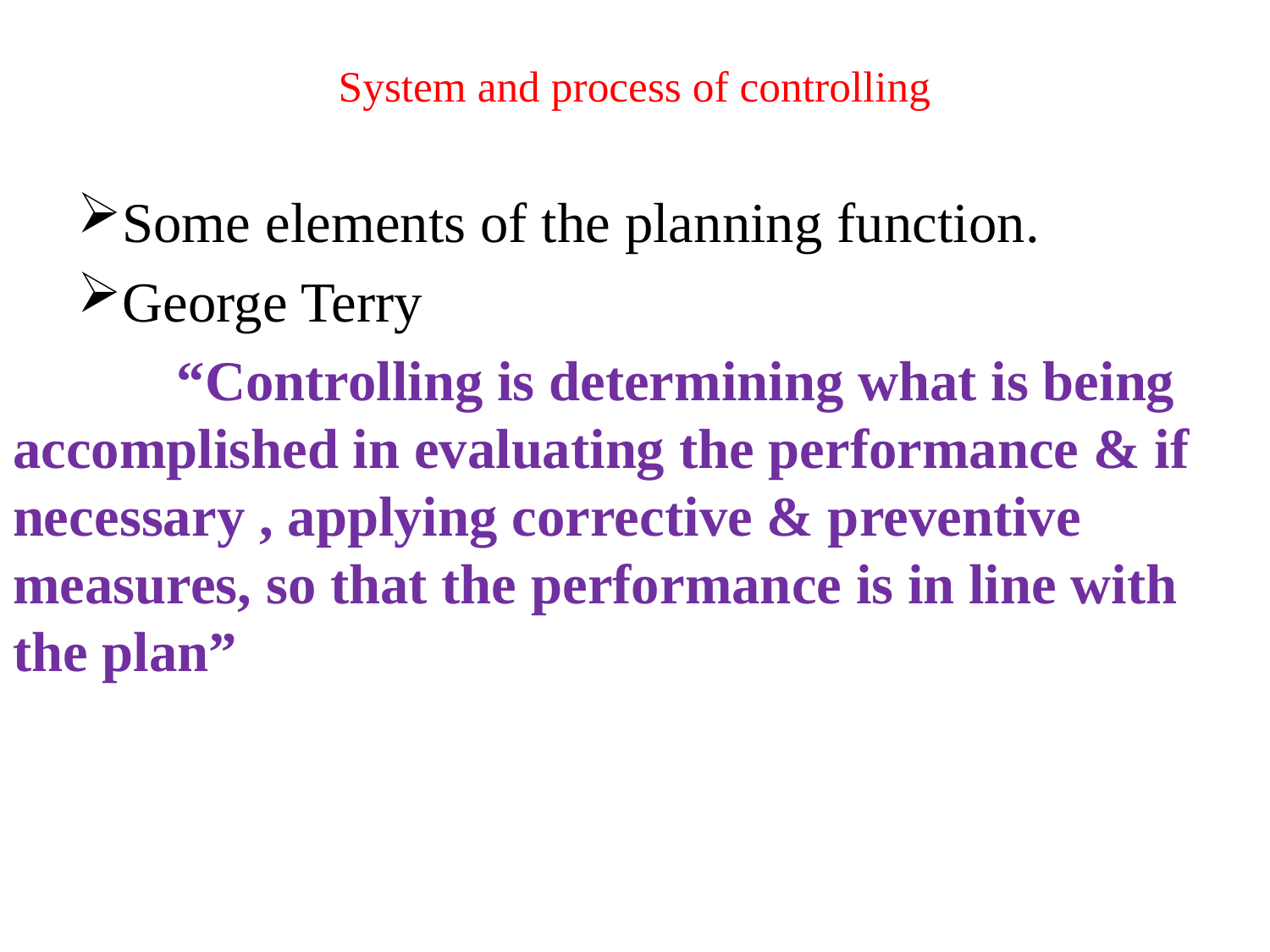

# System and process of controlling
Some elements of the planning function.
George Terry
       “Controlling is determining what is being accomplished in evaluating the performance & if necessary , applying corrective & preventive measures, so that the performance is in line with the plan”